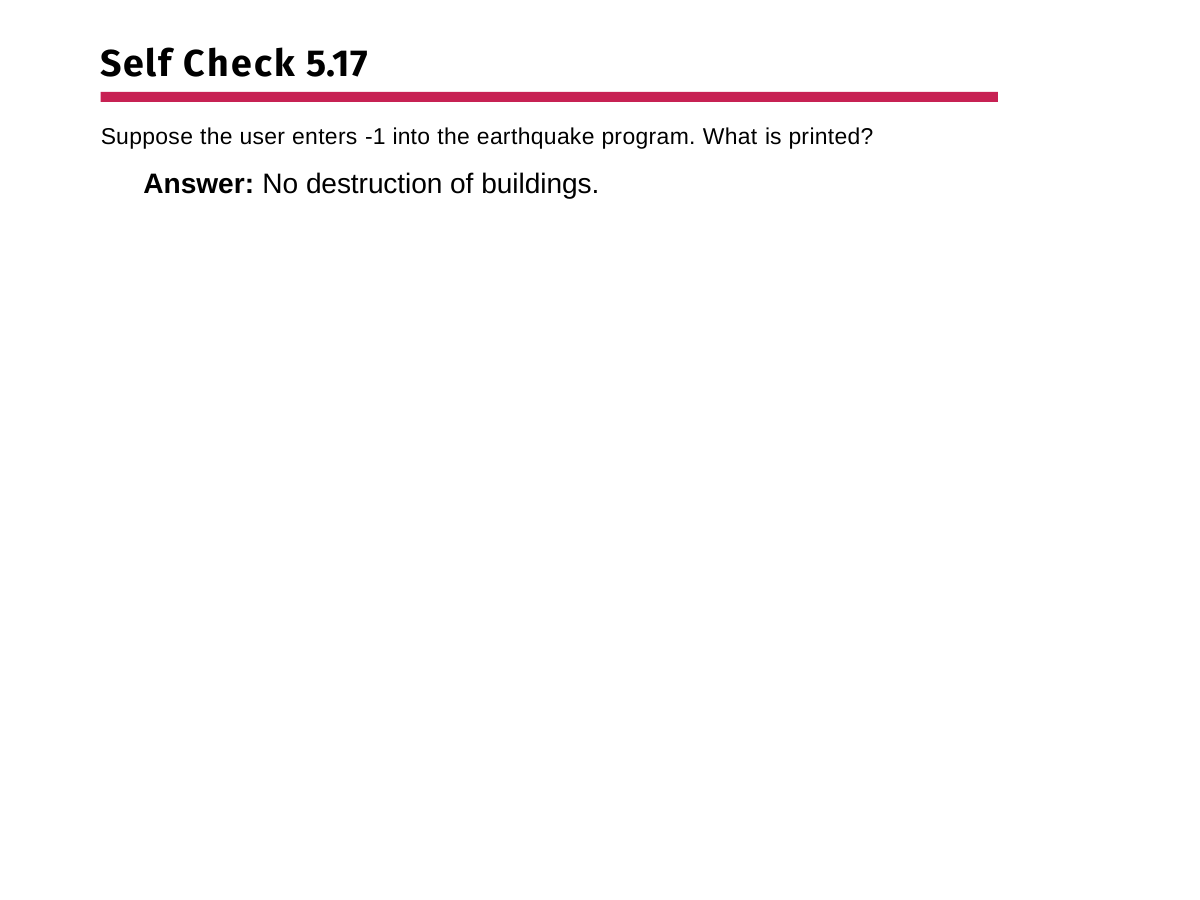

# Self Check 5.17
Suppose the user enters -1 into the earthquake program. What is printed?
Answer: No destruction of buildings.